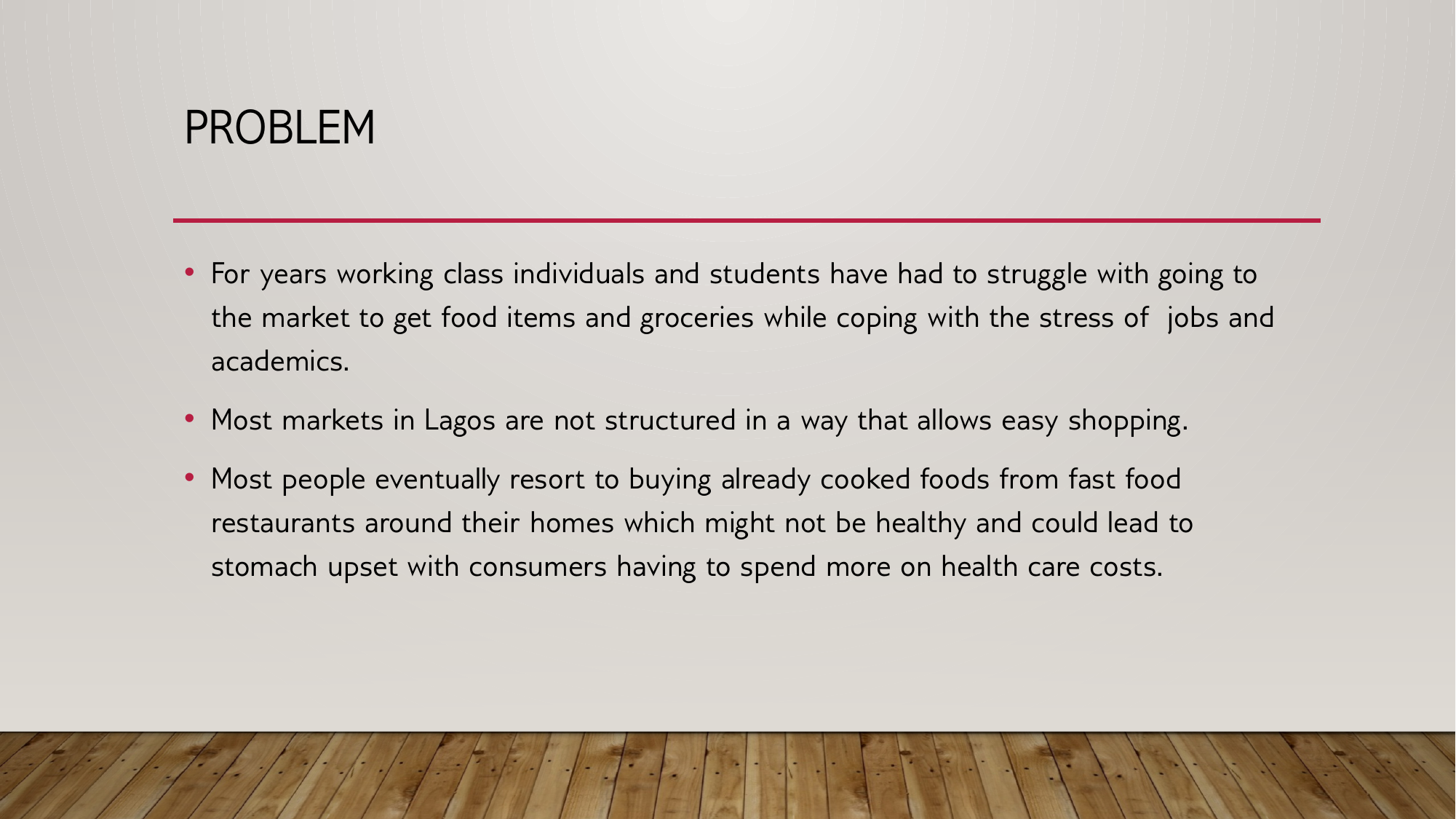

# PROBLEM
For years working class individuals and students have had to struggle with going to the market to get food items and groceries while coping with the stress of  jobs and academics.
Most markets in Lagos are not structured in a way that allows easy shopping.
Most people eventually resort to buying already cooked foods from fast food restaurants around their homes which might not be healthy and could lead to stomach upset with consumers having to spend more on health care costs.